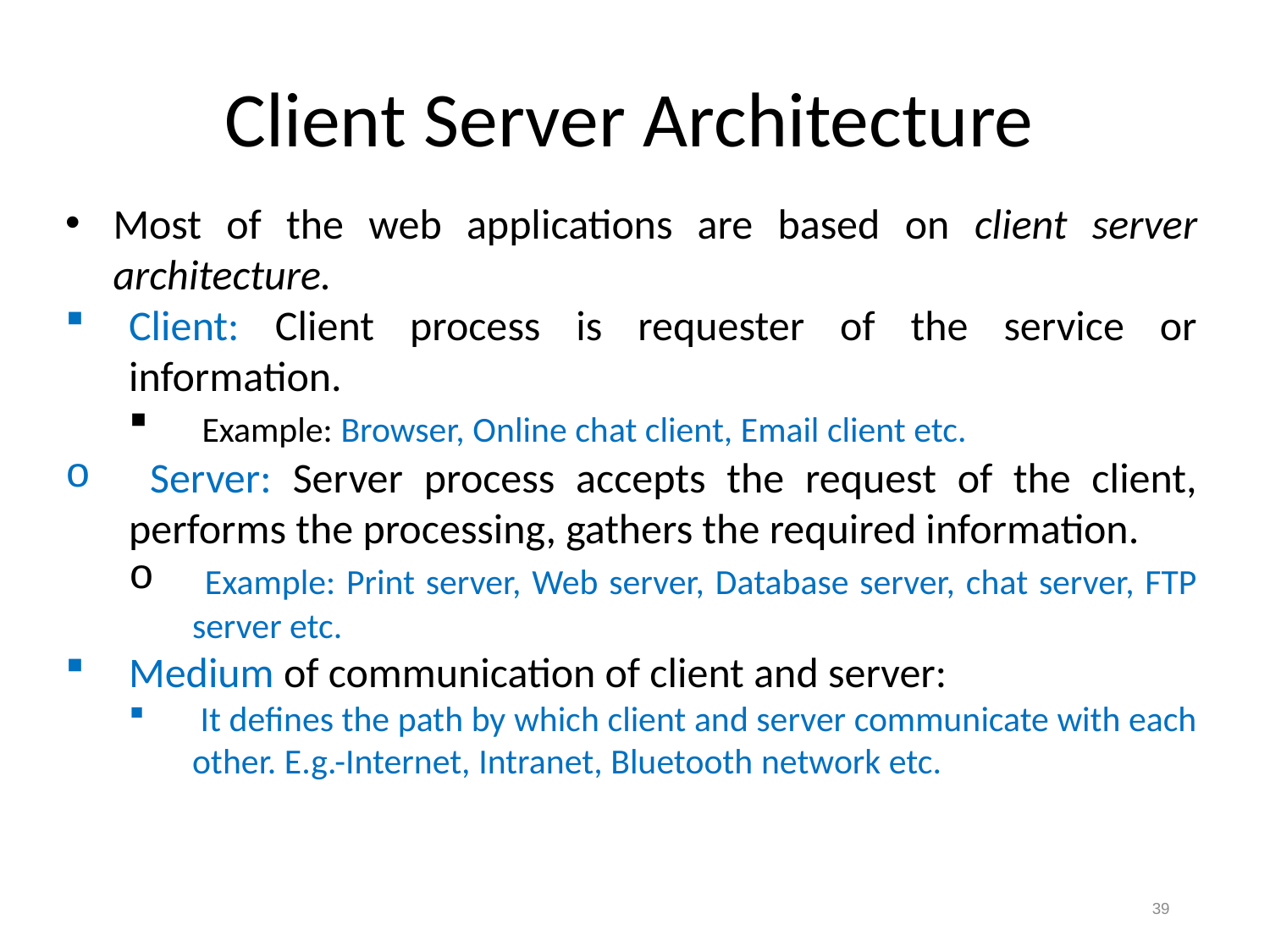

Client Server Architecture
Most of the web applications are based on client server architecture.
Client: Client process is requester of the service or information.
 Example: Browser, Online chat client, Email client etc.
 Server: Server process accepts the request of the client, performs the processing, gathers the required information.
 Example: Print server, Web server, Database server, chat server, FTP server etc.
Medium of communication of client and server:
 It defines the path by which client and server communicate with each other. E.g.-Internet, Intranet, Bluetooth network etc.
39